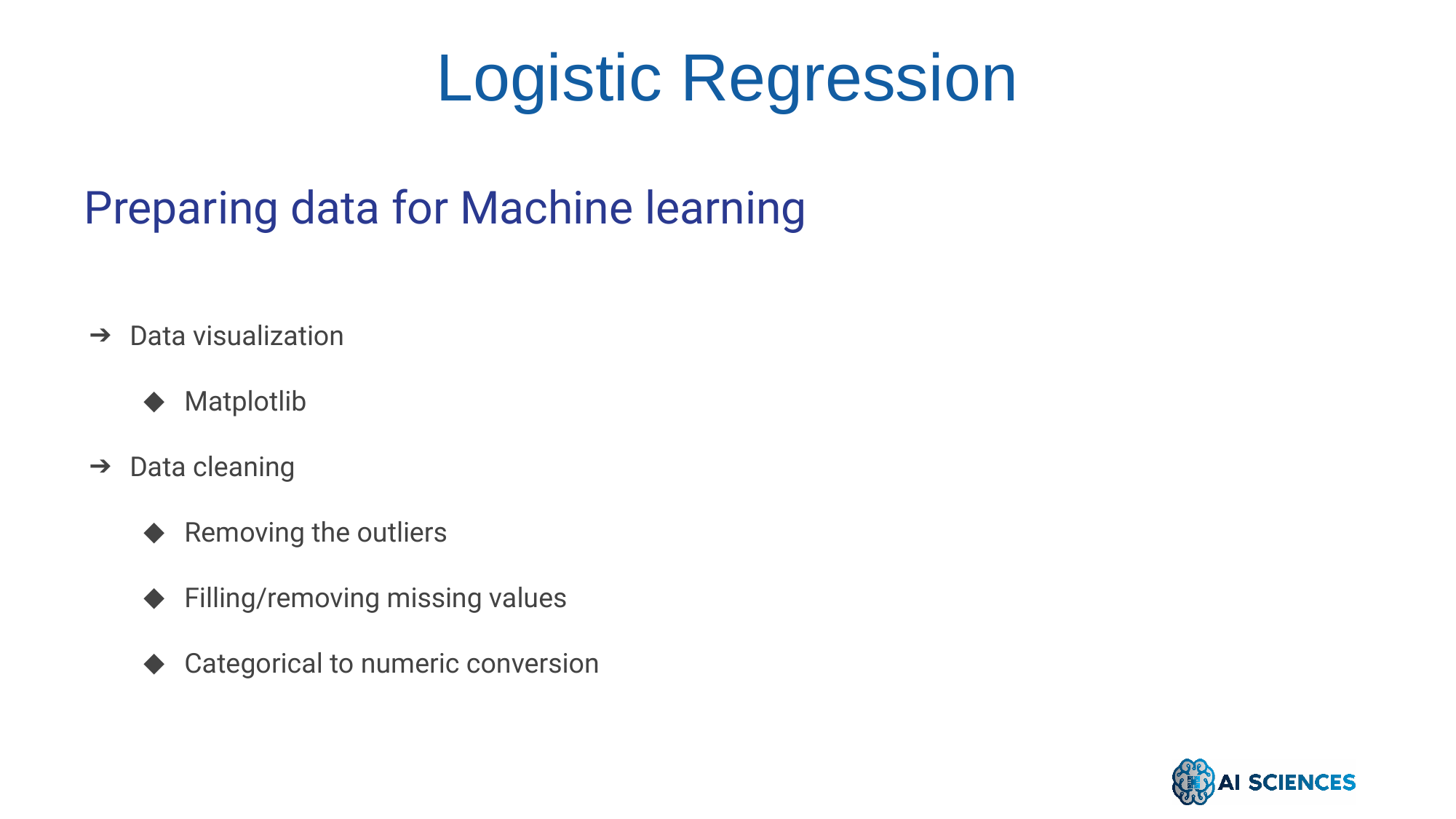

Logistic Regression
Preparing data for Machine learning
Data visualization
Matplotlib
Data cleaning
Removing the outliers
Filling/removing missing values
Categorical to numeric conversion